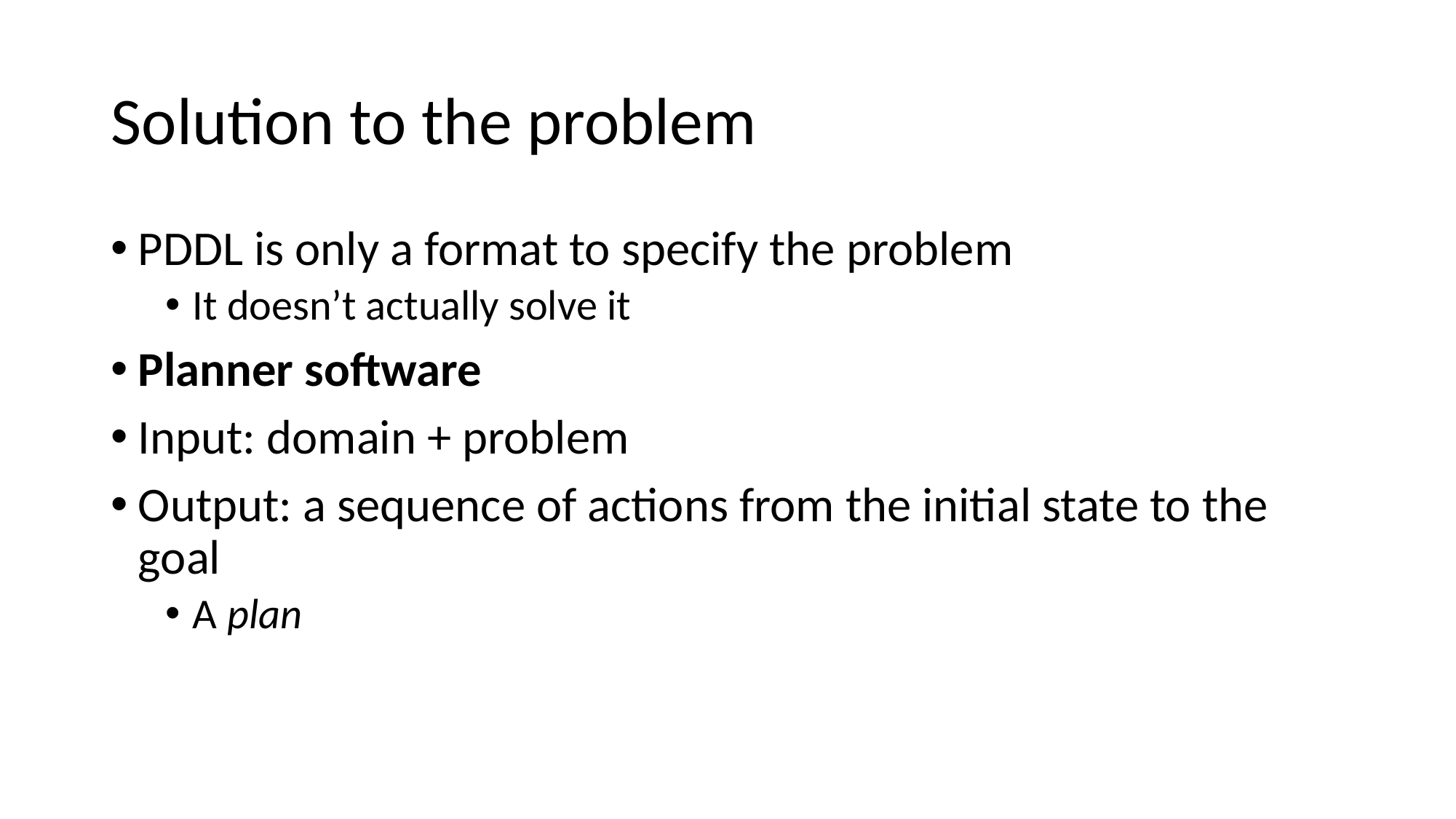

# Solution to the problem
PDDL is only a format to specify the problem
It doesn’t actually solve it
Planner software
Input: domain + problem
Output: a sequence of actions from the initial state to the goal
A plan